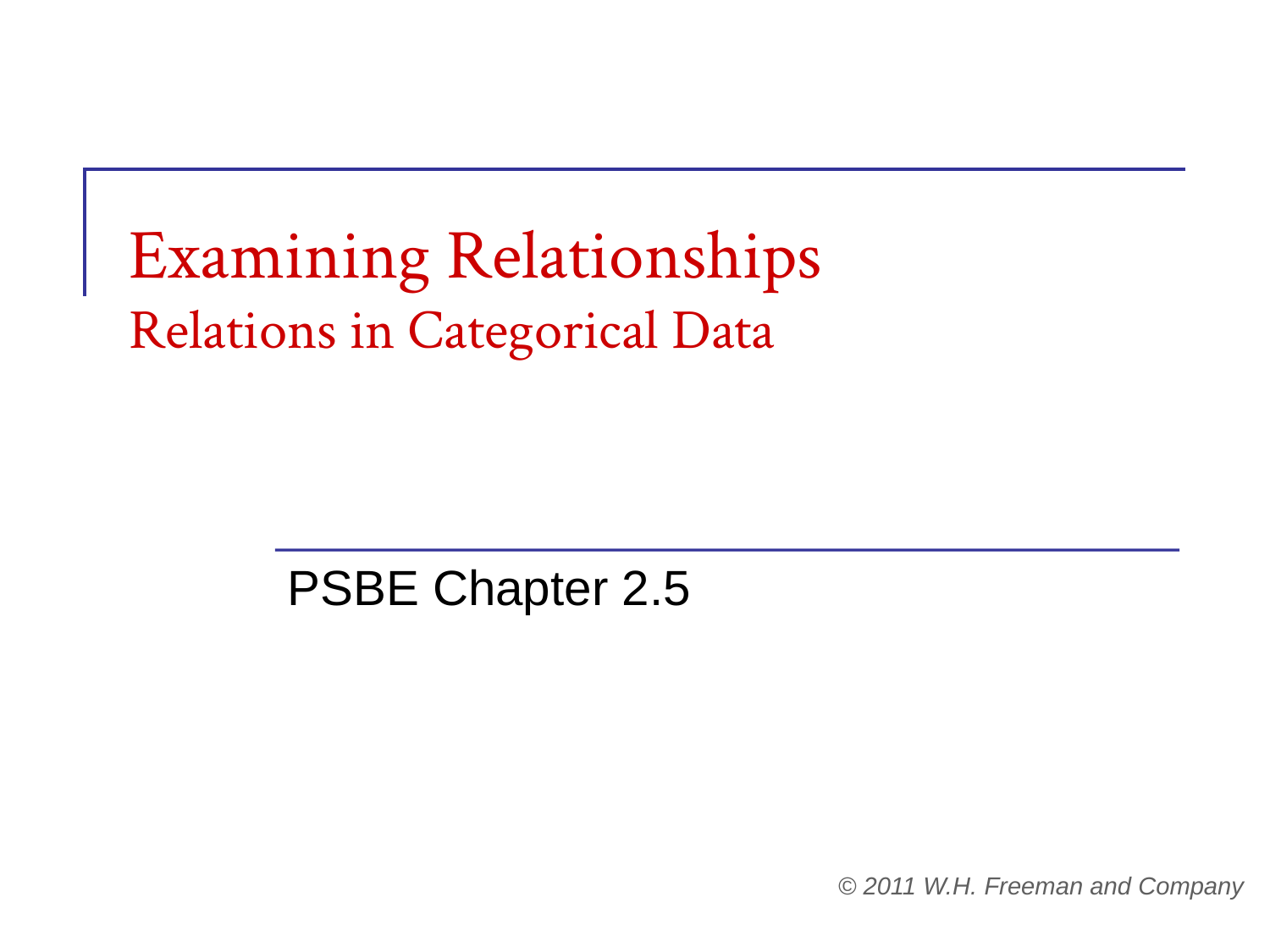

# Examining Relationships Relations in Categorical Data
PSBE Chapter 2.5
© 2011 W.H. Freeman and Company